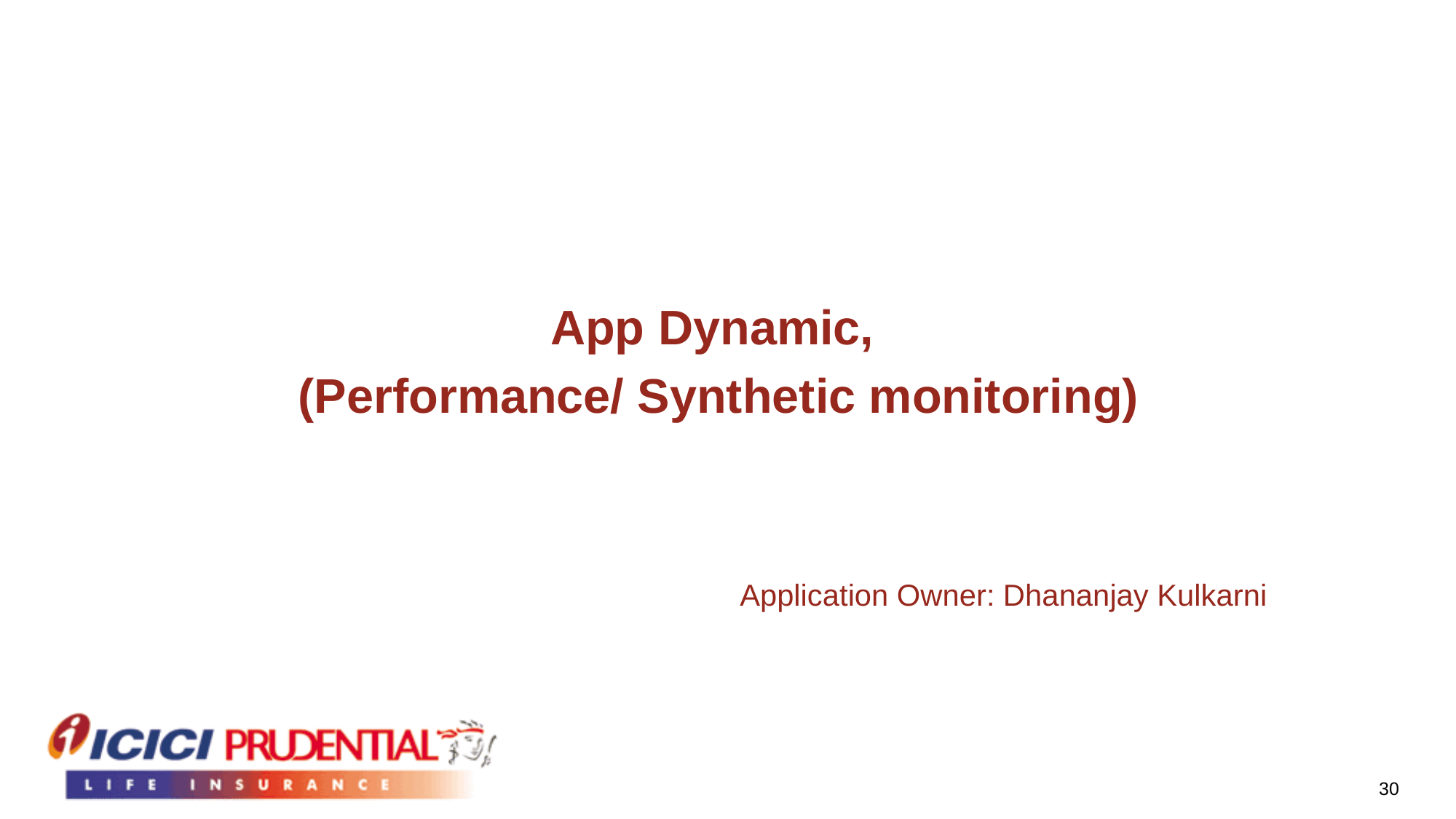

App Dynamic,
(Performance/ Synthetic monitoring)
Application Owner: Dhananjay Kulkarni
30